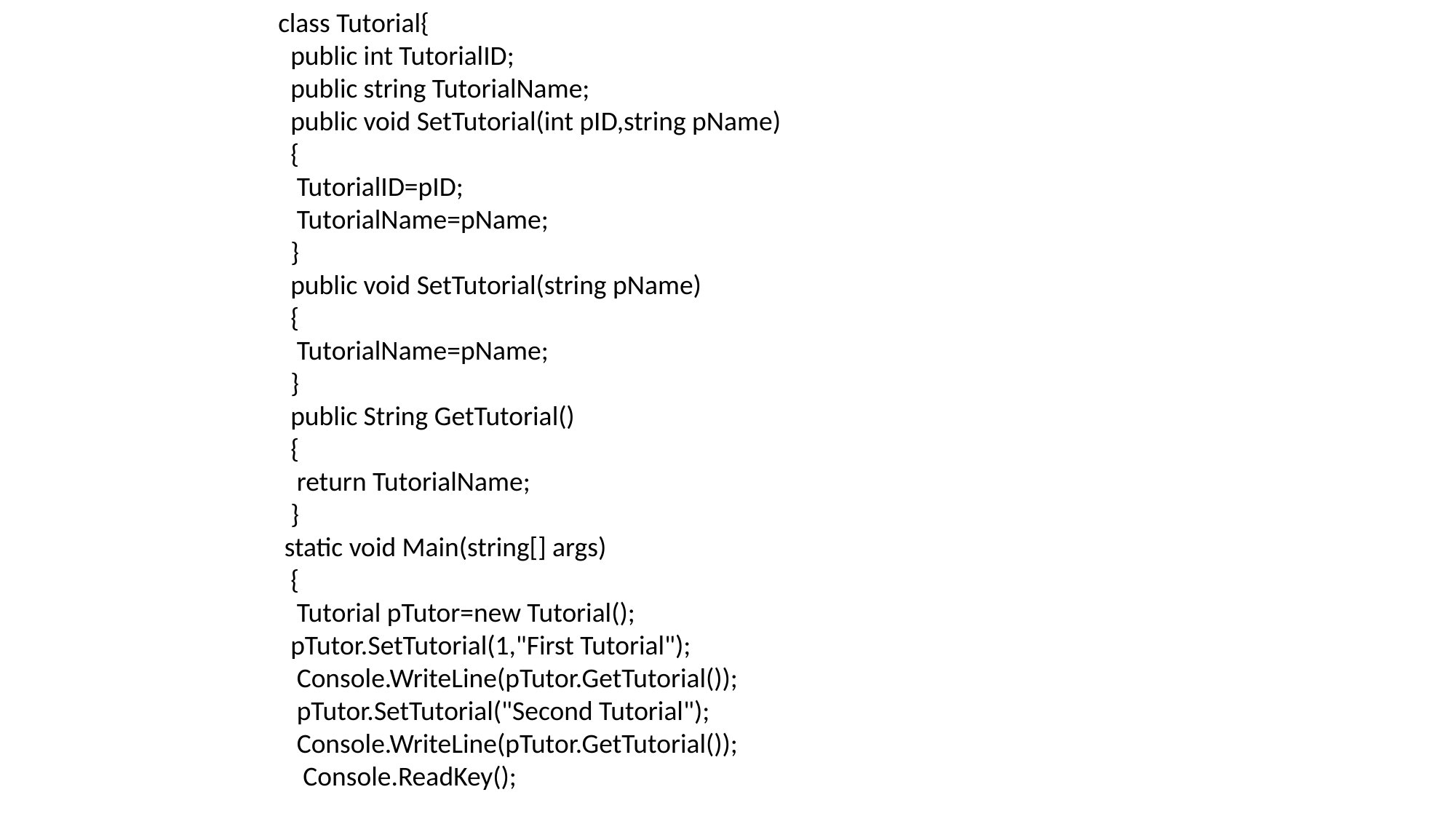

class Tutorial{
  public int TutorialID;
  public string TutorialName;
  public void SetTutorial(int pID,string pName)
  {
   TutorialID=pID;
   TutorialName=pName;
  }
  public void SetTutorial(string pName)
  {
   TutorialName=pName;
  }
  public String GetTutorial()
  {
   return TutorialName;
  }
 static void Main(string[] args)
  {
   Tutorial pTutor=new Tutorial();
  pTutor.SetTutorial(1,"First Tutorial");
   Console.WriteLine(pTutor.GetTutorial());
   pTutor.SetTutorial("Second Tutorial");
   Console.WriteLine(pTutor.GetTutorial());
    Console.ReadKey();